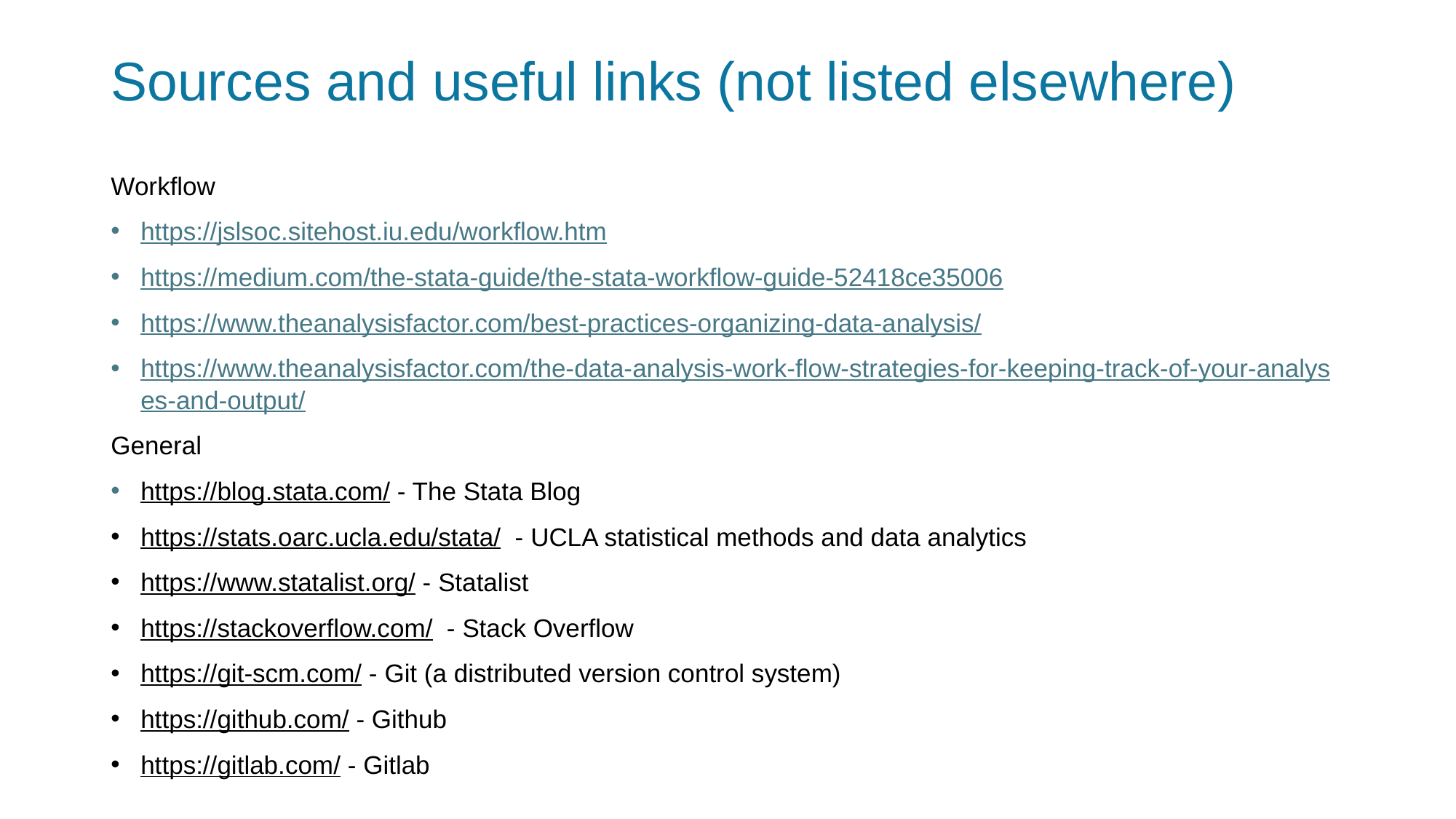

# Sources and useful links (not listed elsewhere)
Workflow
https://jslsoc.sitehost.iu.edu/workflow.htm
https://medium.com/the-stata-guide/the-stata-workflow-guide-52418ce35006
https://www.theanalysisfactor.com/best-practices-organizing-data-analysis/
https://www.theanalysisfactor.com/the-data-analysis-work-flow-strategies-for-keeping-track-of-your-analyses-and-output/
General
https://blog.stata.com/ - The Stata Blog
https://stats.oarc.ucla.edu/stata/  - UCLA statistical methods and data analytics
https://www.statalist.org/ - Statalist
https://stackoverflow.com/  - Stack Overflow
https://git-scm.com/ - Git (a distributed version control system)
https://github.com/ - Github
https://gitlab.com/ - Gitlab